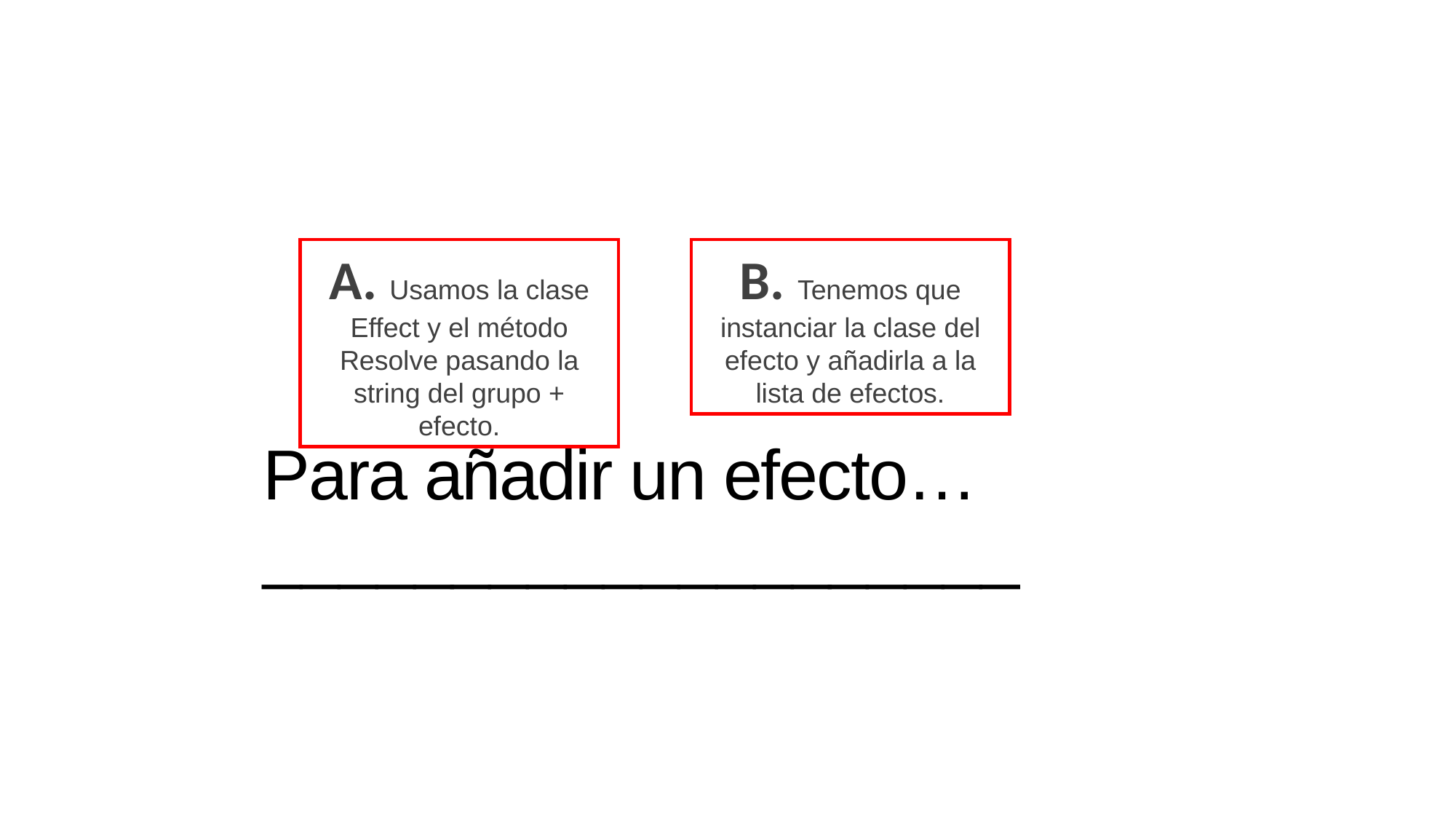

A. Usamos la clase Effect y el método Resolve pasando la string del grupo + efecto.
B. Tenemos que instanciar la clase del efecto y añadirla a la lista de efectos.
# Para añadir un efecto… ____________________